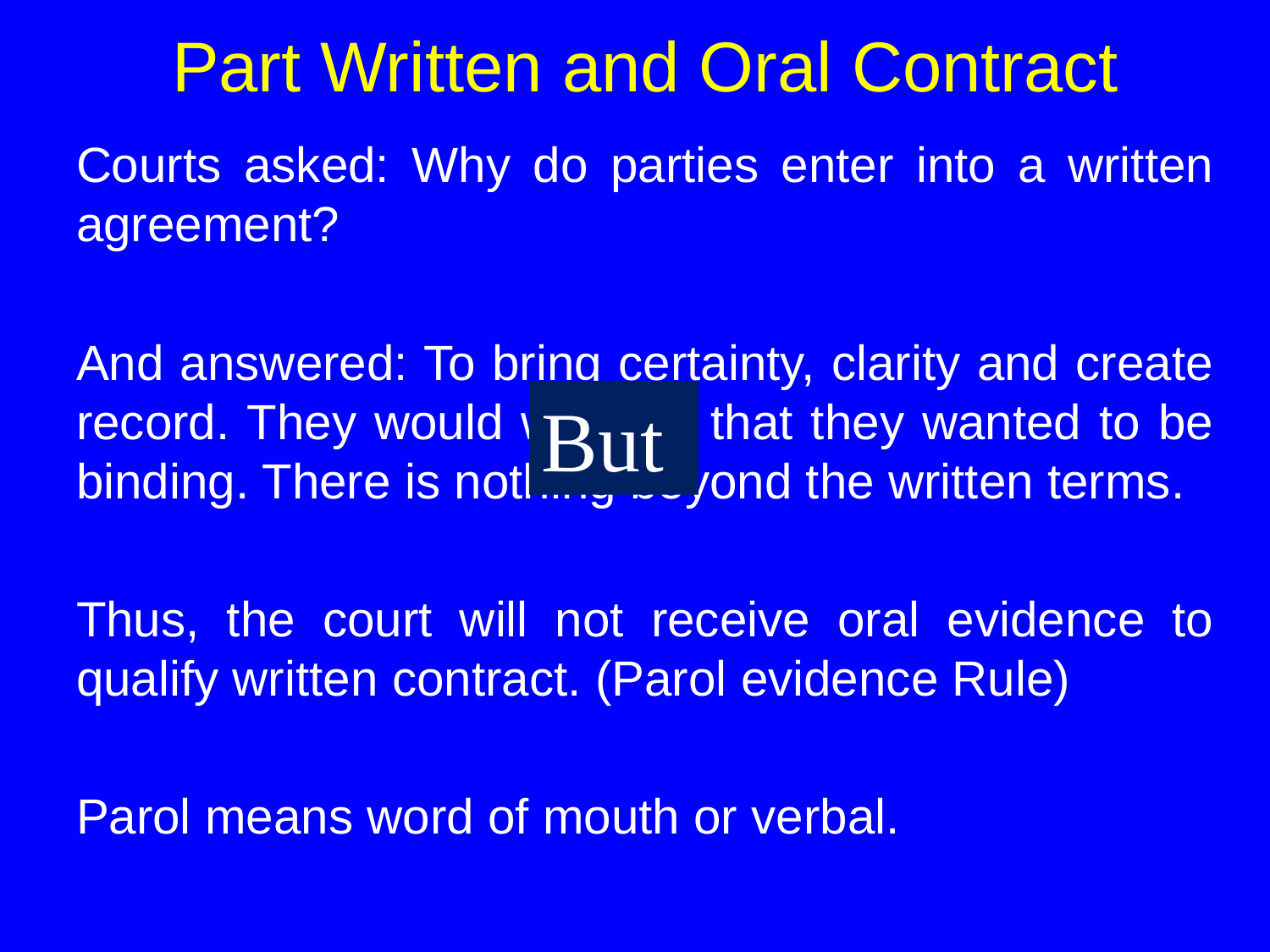

# Part Written and Oral Contract
Courts asked: Why do parties enter into a written agreement?

And answered: To bring certainty, clarity and create record. They would write all that they wanted to be binding. There is nothing beyond the written terms.

Thus, the court will not receive oral evidence to qualify written contract. (Parol evidence Rule)

Parol means word of mouth or verbal.

But